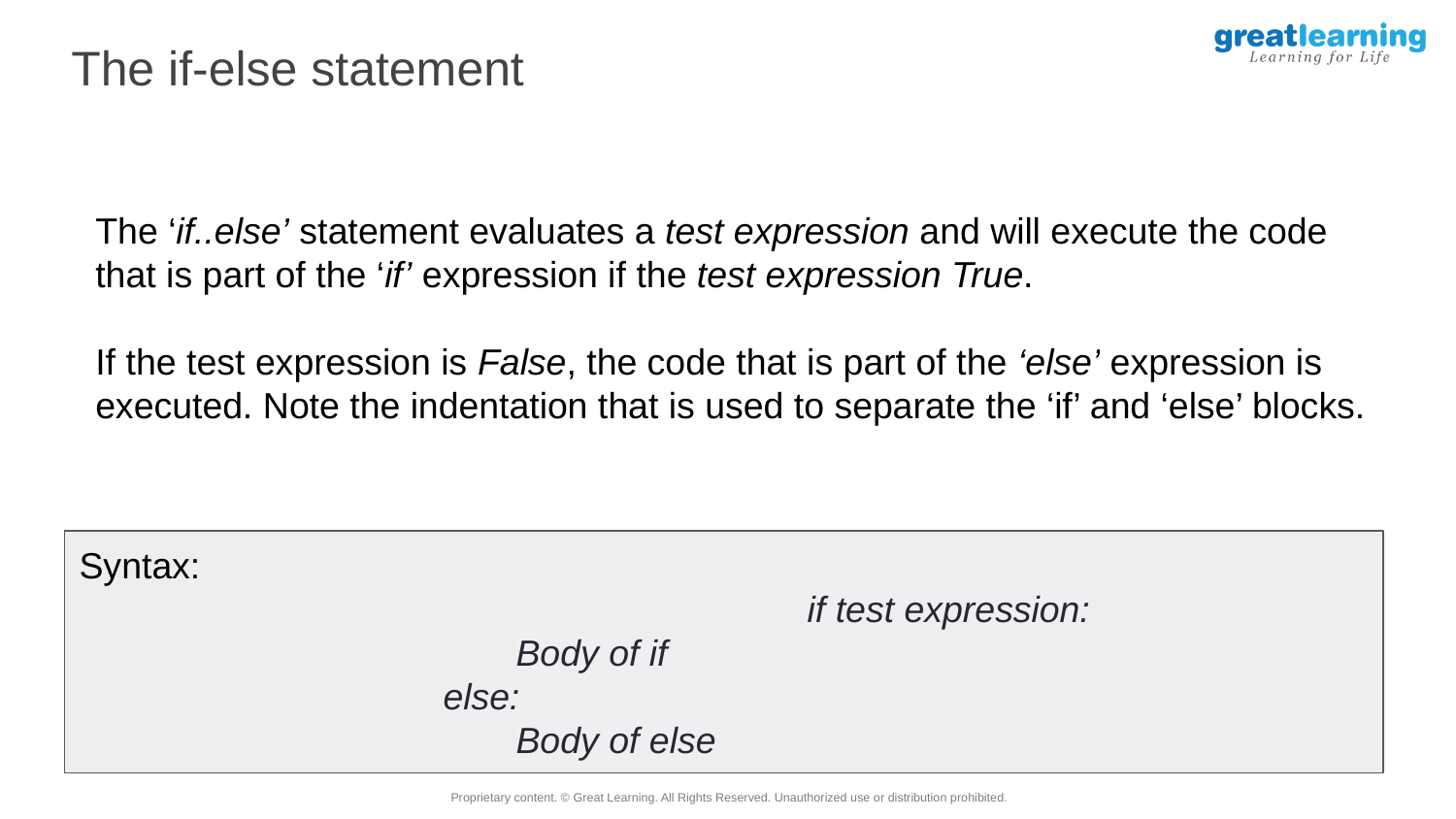

The if-else statement
The ‘if..else’ statement evaluates a test expression and will execute the code that is part of the ‘if’ expression if the test expression True.

If the test expression is False, the code that is part of the ‘else’ expression is executed. Note the indentation that is used to separate the ‘if’ and ‘else’ blocks.

Syntax:
					if test expression:
Body of if
else:
Body of else